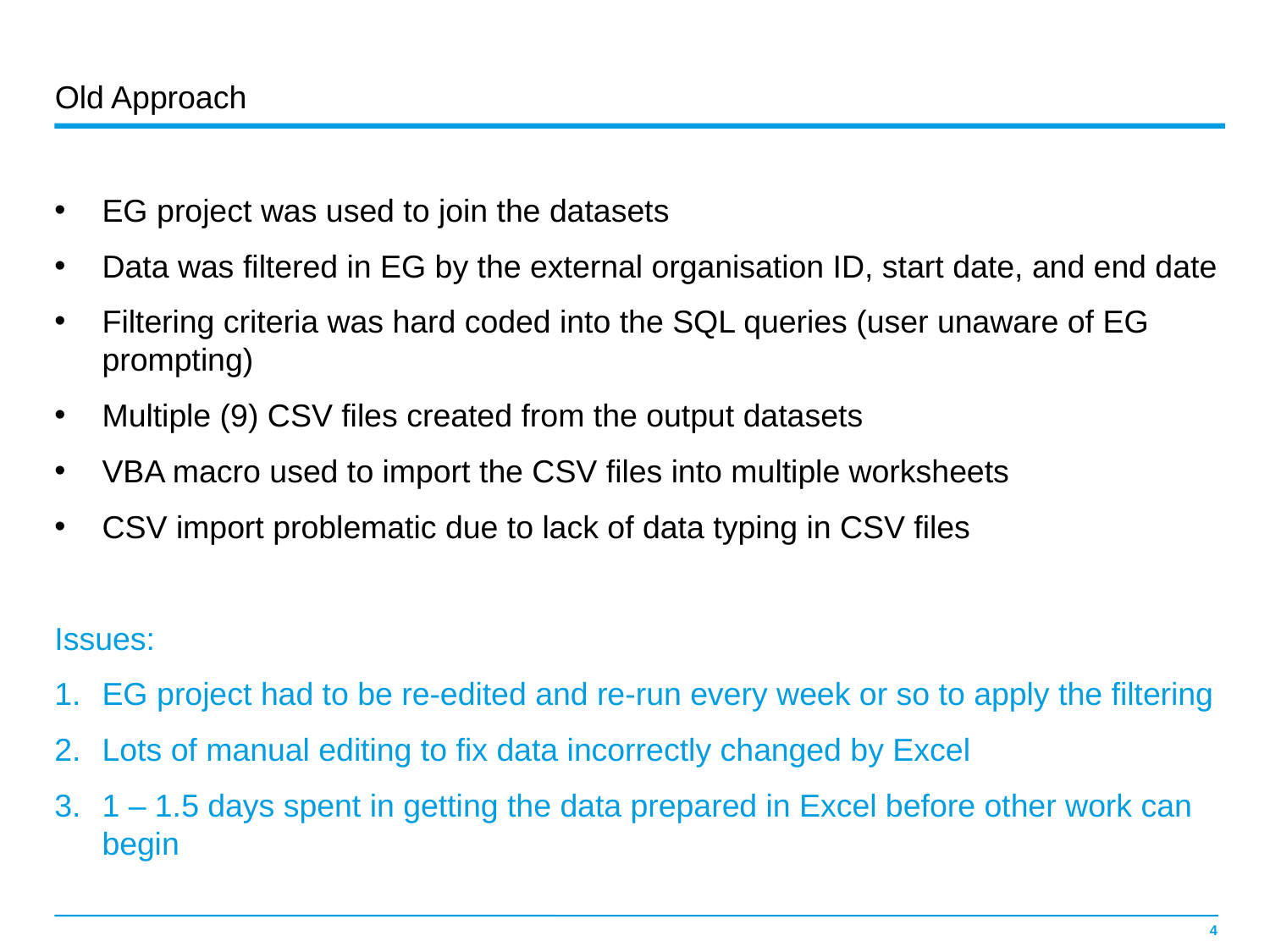

Old Approach
EG project was used to join the datasets
Data was filtered in EG by the external organisation ID, start date, and end date
Filtering criteria was hard coded into the SQL queries (user unaware of EG prompting)
Multiple (9) CSV files created from the output datasets
VBA macro used to import the CSV files into multiple worksheets
CSV import problematic due to lack of data typing in CSV files

Issues:
EG project had to be re-edited and re-run every week or so to apply the filtering
Lots of manual editing to fix data incorrectly changed by Excel
1 – 1.5 days spent in getting the data prepared in Excel before other work can begin
4